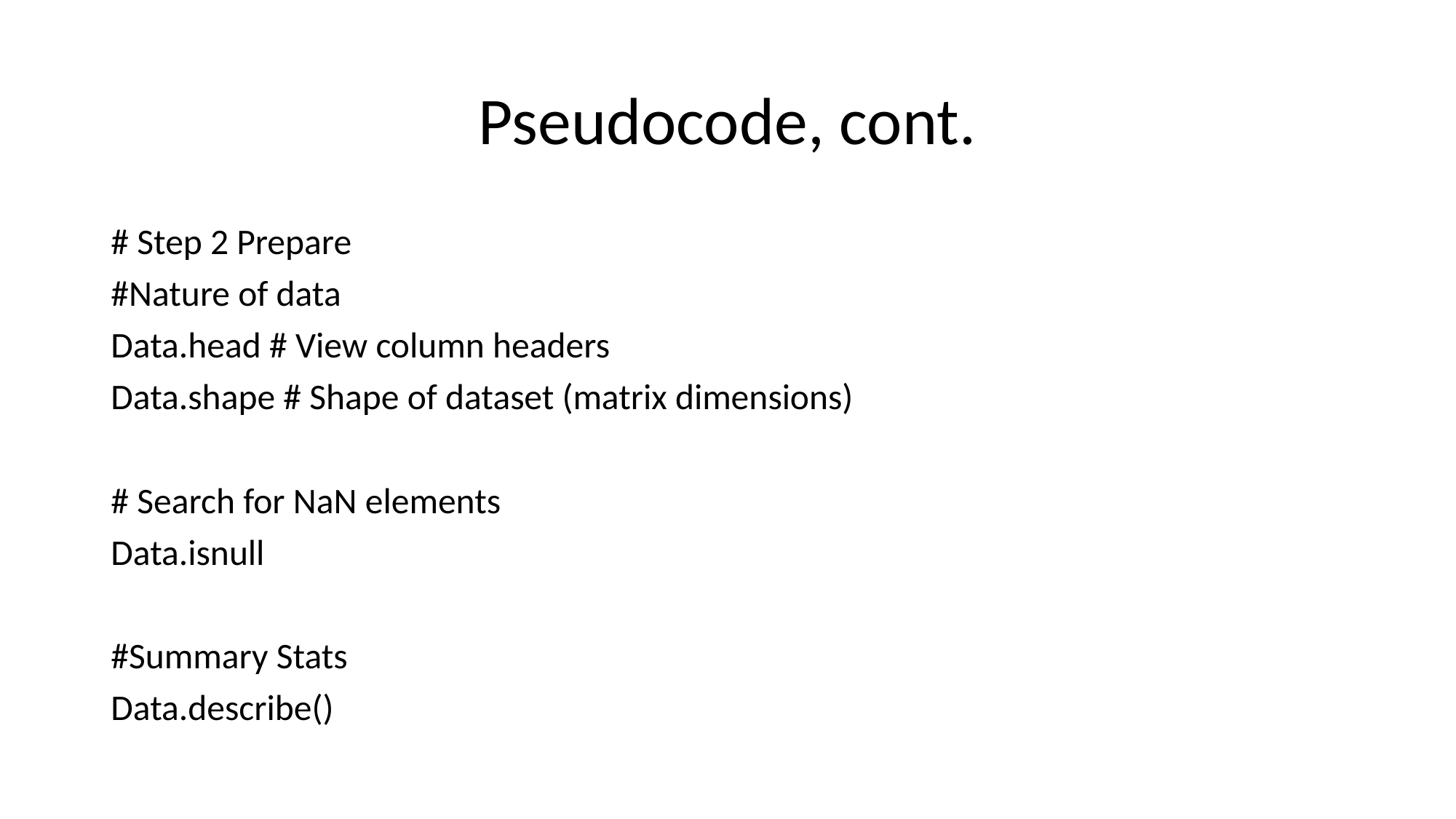

# Pseudocode, cont.
# Step 2 Prepare
#Nature of data
Data.head # View column headers
Data.shape # Shape of dataset (matrix dimensions)

# Search for NaN elements
Data.isnull

#Summary Stats
Data.describe()